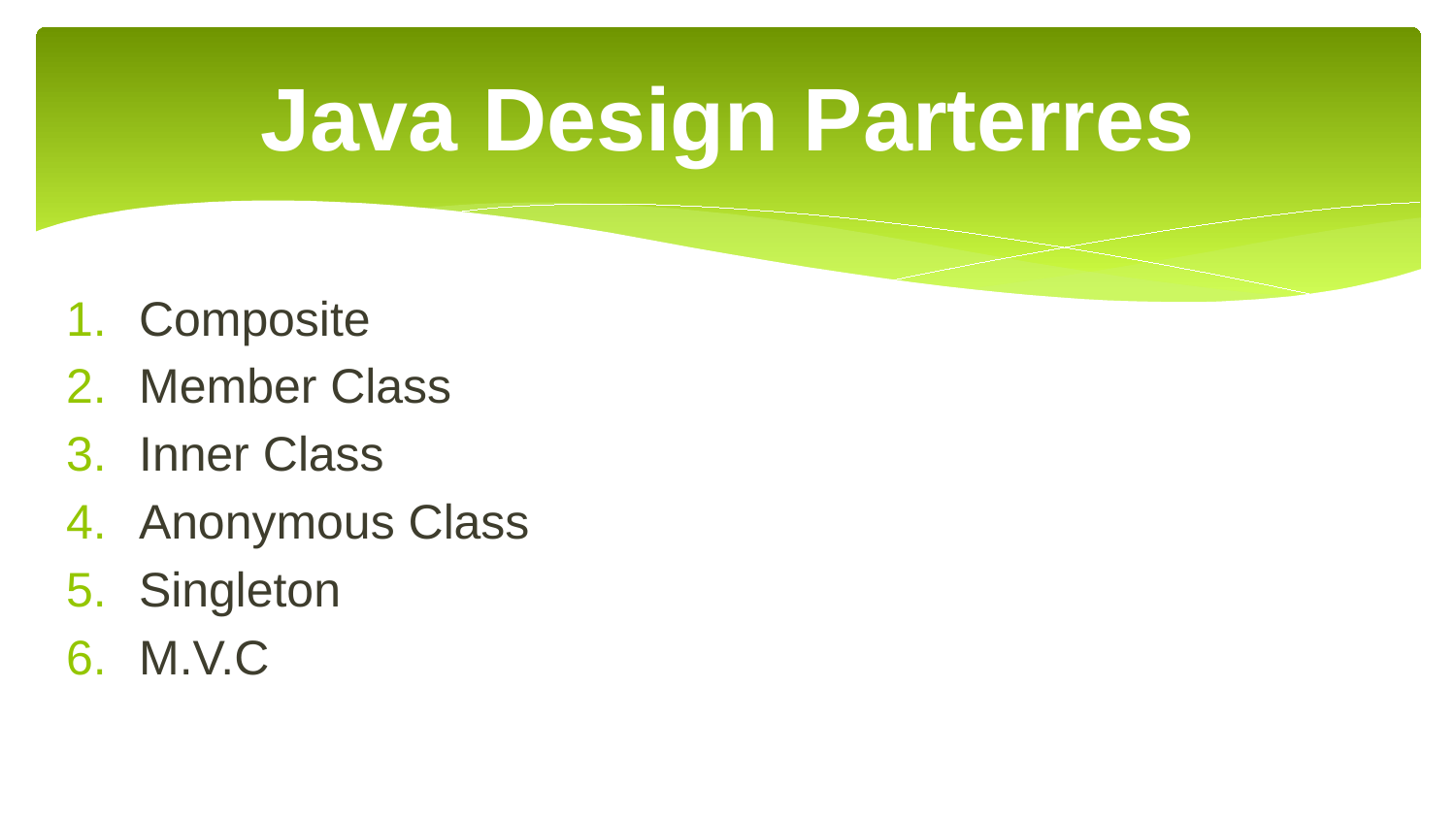

# Java Design Parterres
Composite
Member Class
Inner Class
Anonymous Class
Singleton
M.V.C